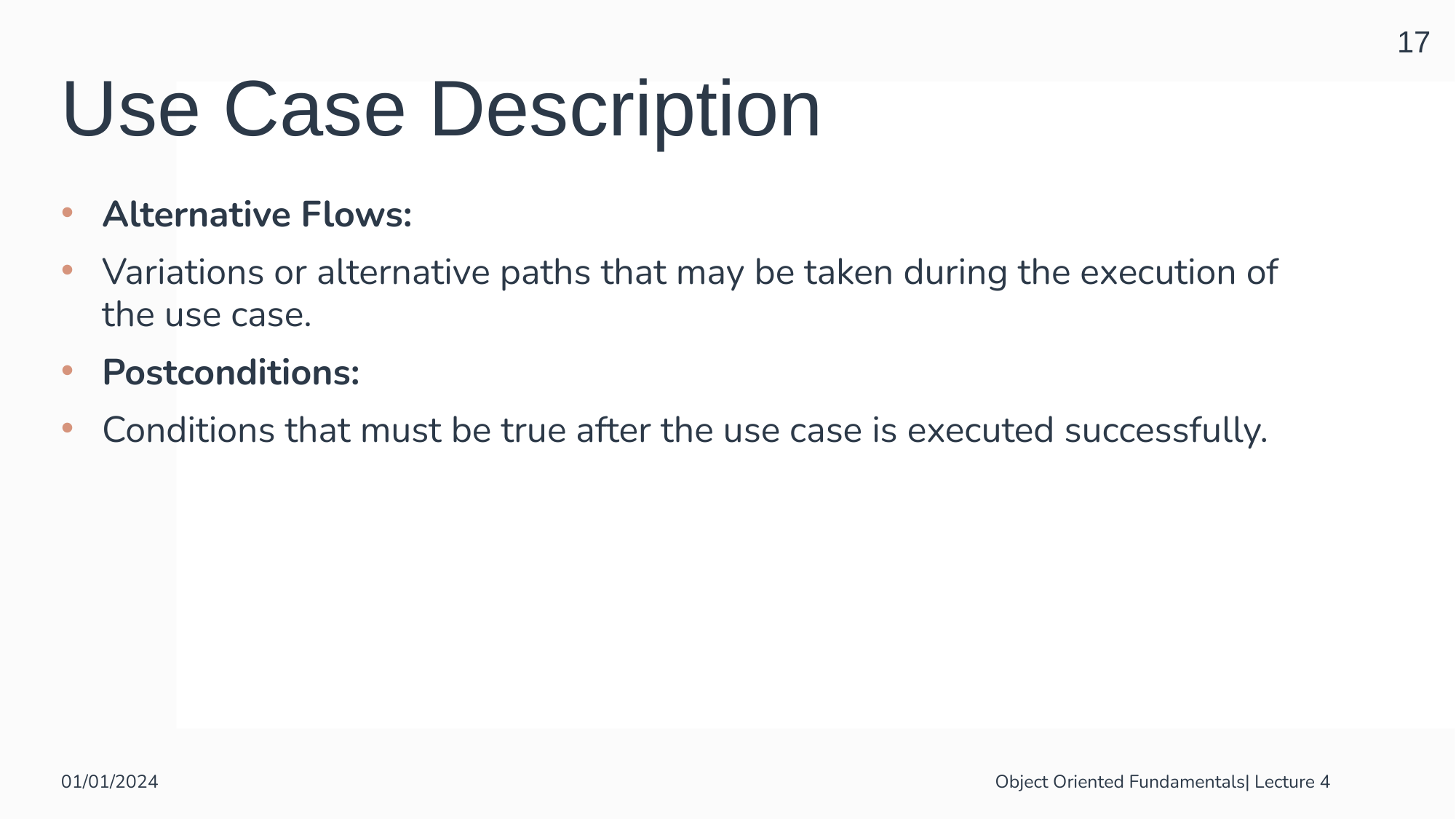

17
# Use Case Description
Alternative Flows:
Variations or alternative paths that may be taken during the execution of the use case.
Postconditions:
Conditions that must be true after the use case is executed successfully.

01/01/2024
Object Oriented Fundamentals| Lecture 4